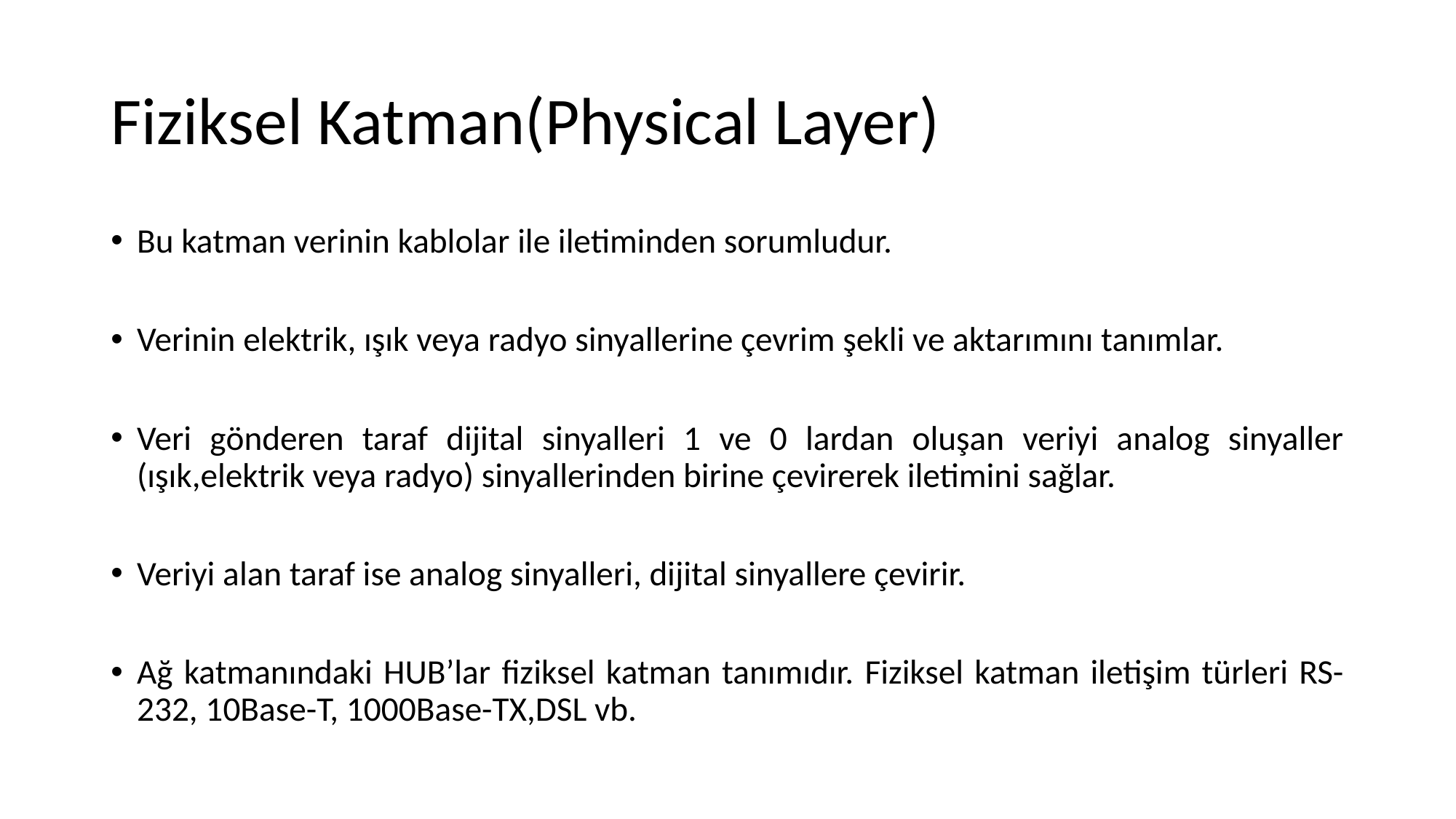

# Fiziksel Katman(Physical Layer)
Bu katman verinin kablolar ile iletiminden sorumludur.

Verinin elektrik, ışık veya radyo sinyallerine çevrim şekli ve aktarımını tanımlar.

Veri gönderen taraf dijital sinyalleri 1 ve 0 lardan oluşan veriyi analog sinyaller (ışık,elektrik veya radyo) sinyallerinden birine çevirerek iletimini sağlar.

Veriyi alan taraf ise analog sinyalleri, dijital sinyallere çevirir.

Ağ katmanındaki HUB’lar fiziksel katman tanımıdır. Fiziksel katman iletişim türleri RS-232, 10Base-T, 1000Base-TX,DSL vb.